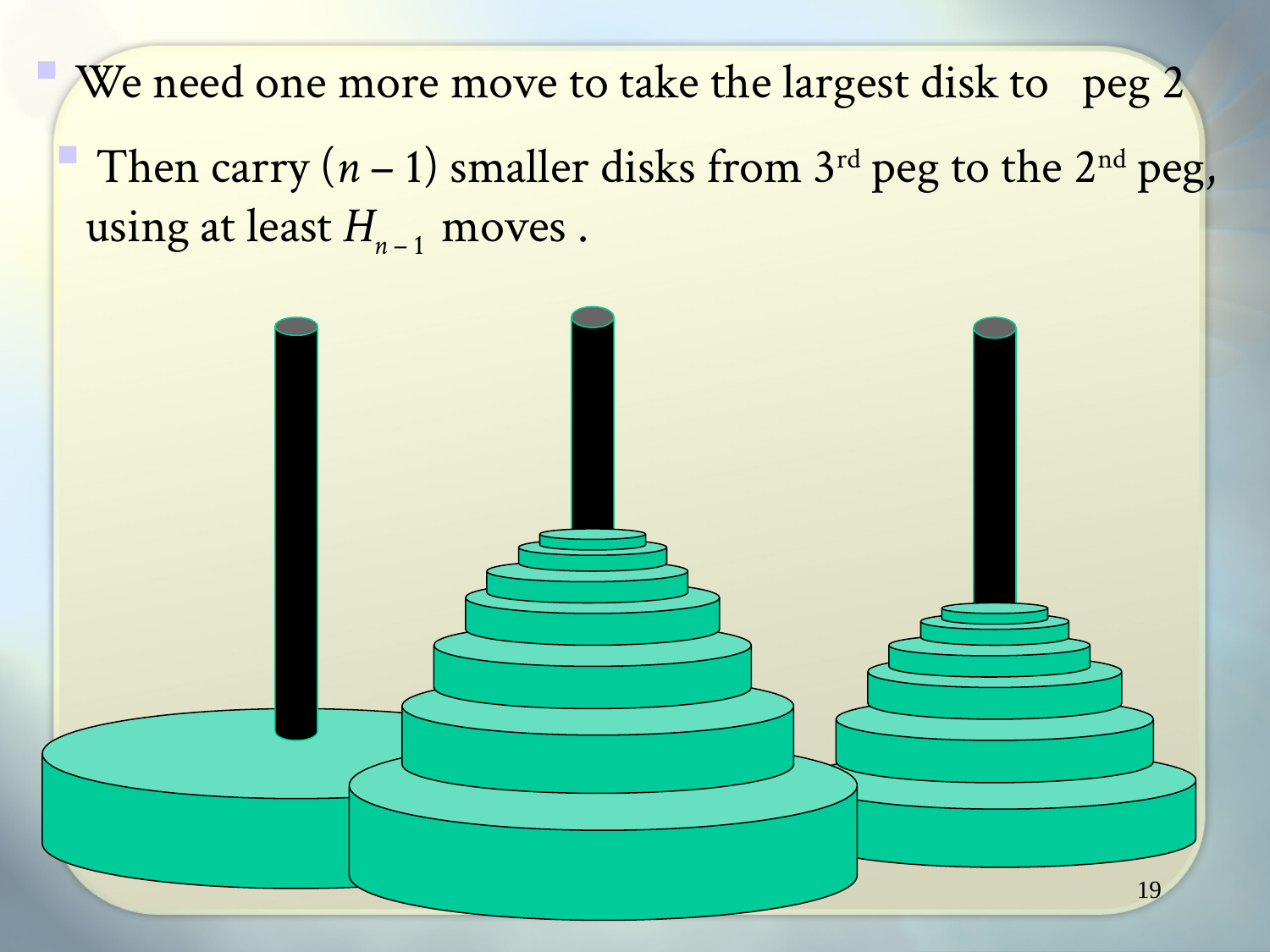

We need one more move to take the largest disk to   peg 2
 Then carry (n – 1) smaller disks from 3rd peg to the 2nd peg, using at least Hn – 1  moves .

19